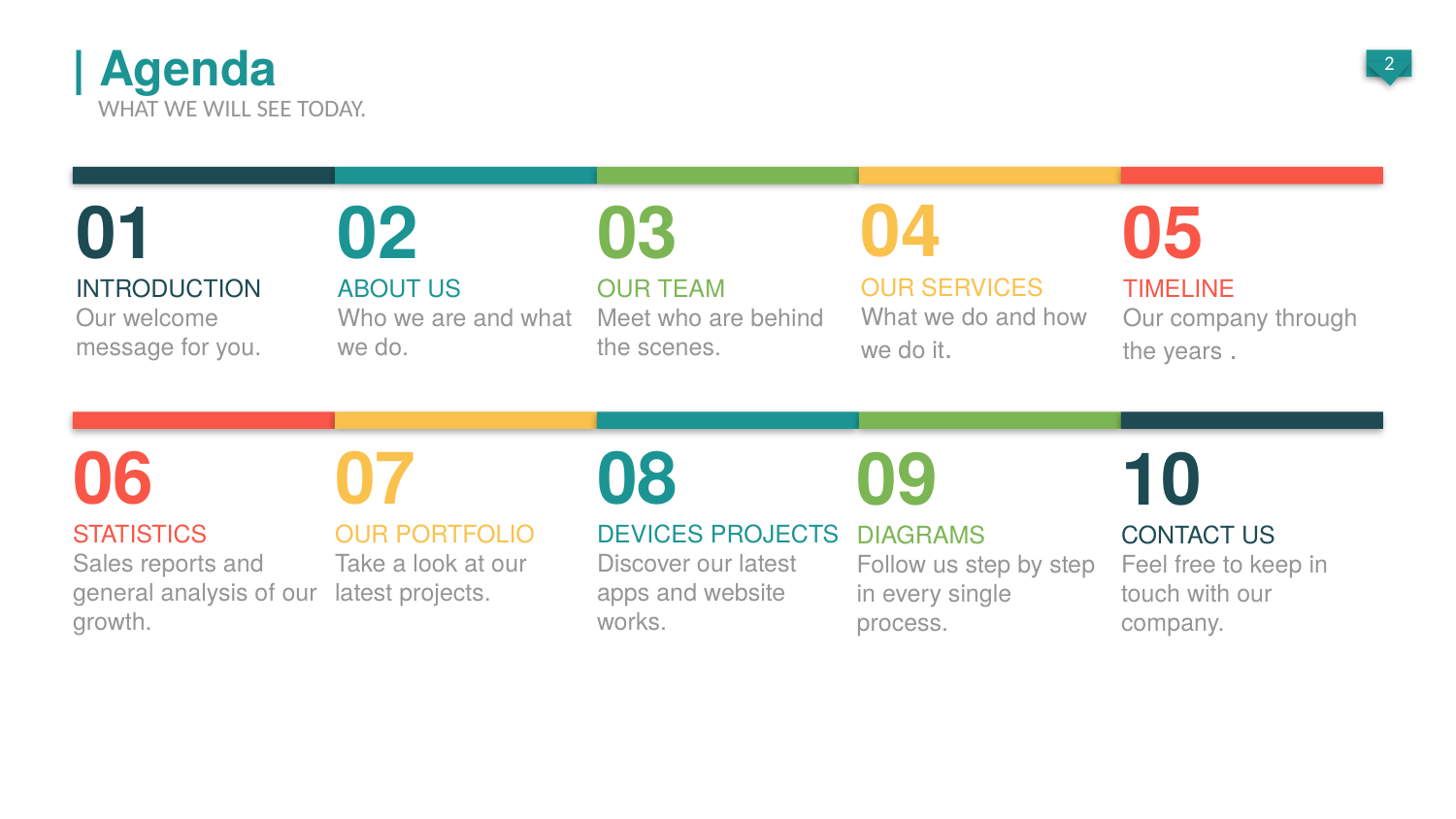

| Agenda
WHAT WE WILL SEE TODAY.

04
OUR SERVICES
What we do and how we do it.
01 INTRODUCTION
Our welcome
message for you.
02
ABOUT US
Who we are and what we do.
03
OUR TEAM
Meet who are behind the scenes.
05
TIMELINE
Our company through the years .

06
STATISTICS
Sales reports and general analysis of our growth.
07
OUR PORTFOLIO
Take a look at our latest projects.
08
DEVICES PROJECTS
Discover our latest apps and website works.
09
DIAGRAMS
Follow us step by step in every single process.
10
CONTACT US
Feel free to keep in touch with our company.